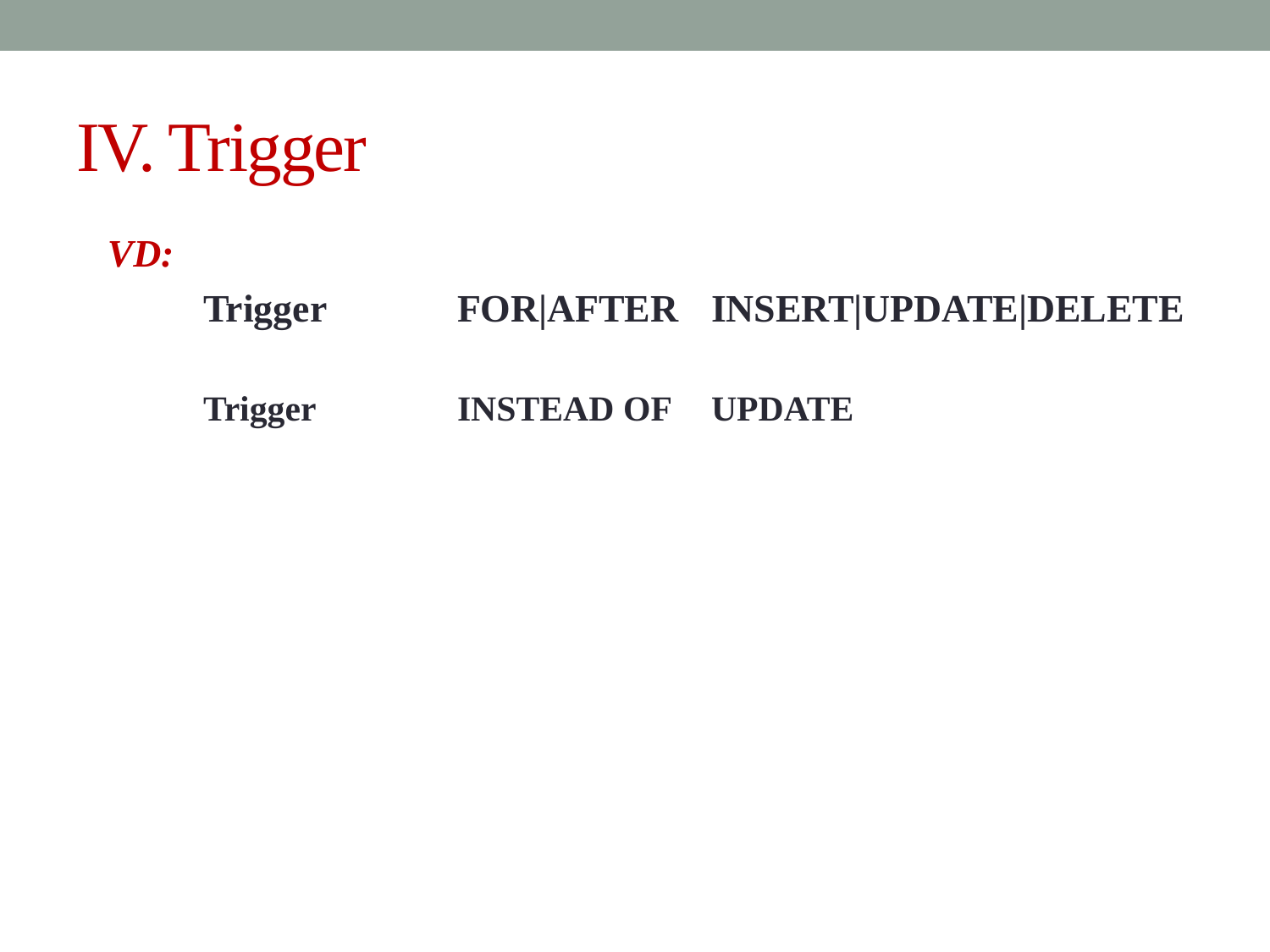

# IV. Trigger
VD:
	Trigger 	FOR|AFTER	INSERT|UPDATE|DELETE

	Trigger 		INSTEAD OF	UPDATE